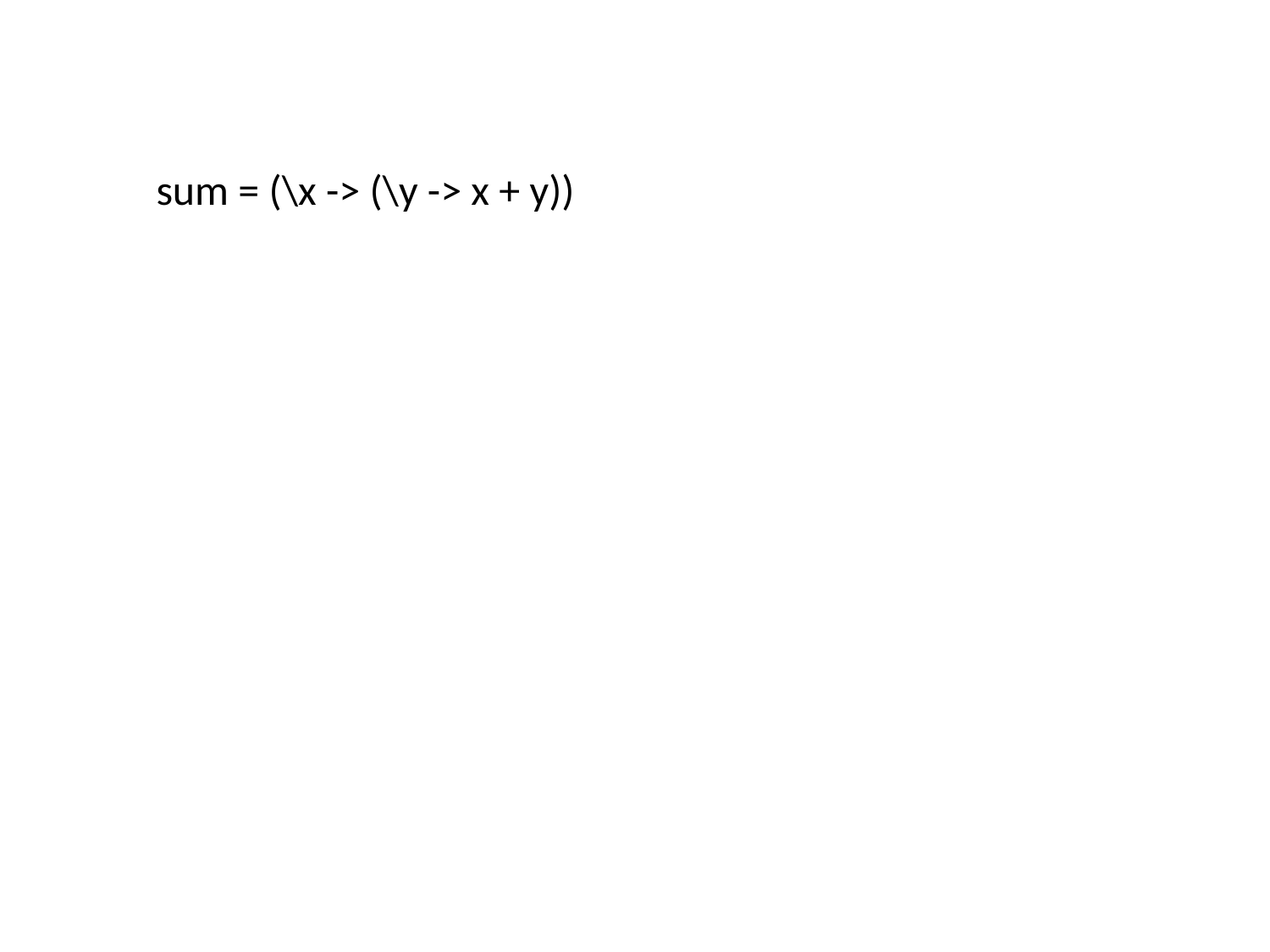

sum = (\x -> (\y -> x + y))